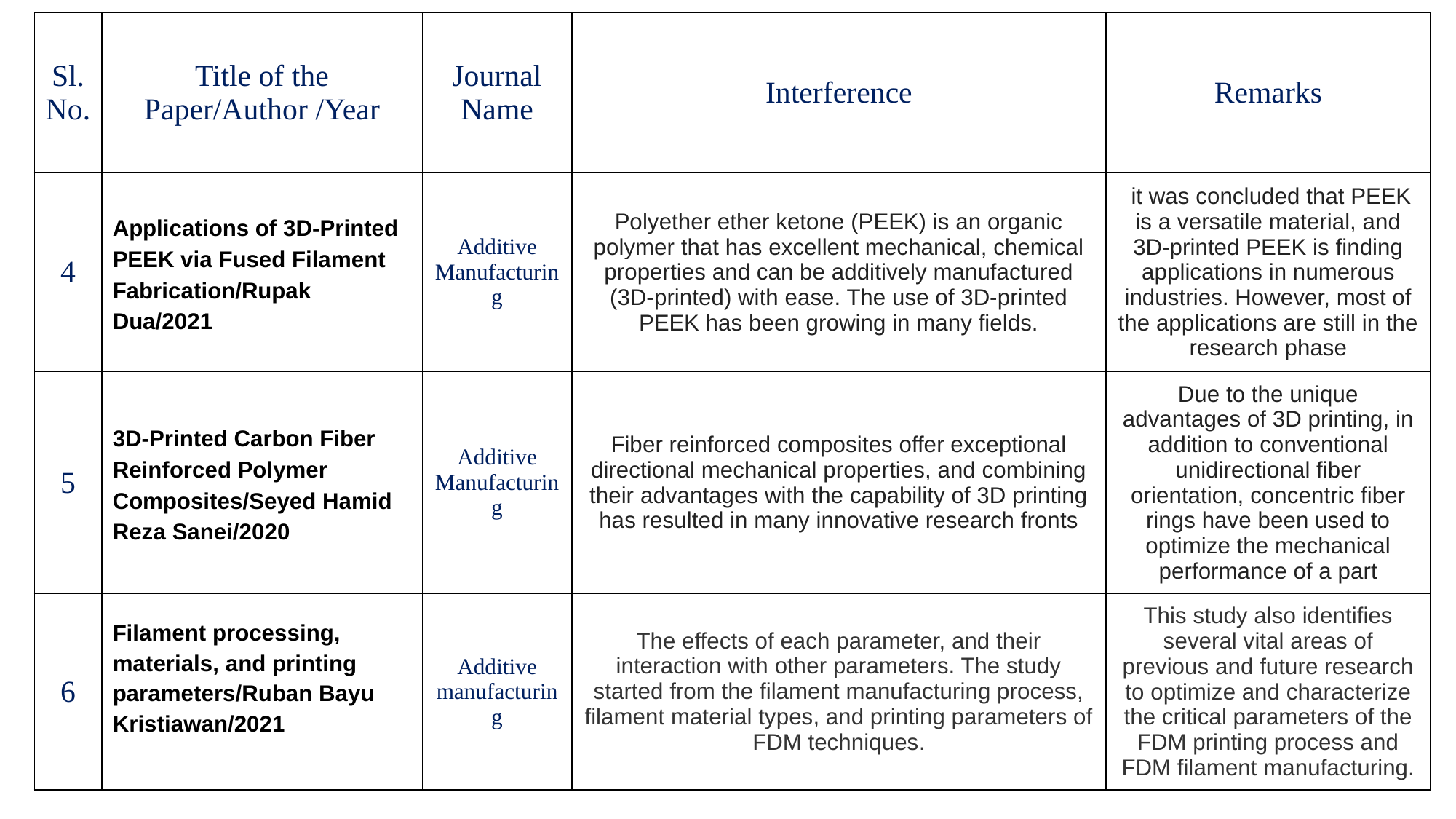

| Sl. No. | Title of the Paper/Author /Year | Journal Name | Interference | Remarks |
| --- | --- | --- | --- | --- |
| 4 | Applications of 3D-Printed PEEK via Fused Filament Fabrication/Rupak Dua/2021 | Additive Manufacturing | Polyether ether ketone (PEEK) is an organic polymer that has excellent mechanical, chemical properties and can be additively manufactured (3D-printed) with ease. The use of 3D-printed PEEK has been growing in many fields. | it was concluded that PEEK is a versatile material, and 3D-printed PEEK is finding applications in numerous industries. However, most of the applications are still in the research phase |
| 5 | 3D-Printed Carbon Fiber Reinforced Polymer Composites/Seyed Hamid Reza Sanei/2020 | Additive Manufacturing | Fiber reinforced composites offer exceptional directional mechanical properties, and combining their advantages with the capability of 3D printing has resulted in many innovative research fronts | Due to the unique advantages of 3D printing, in addition to conventional unidirectional fiber orientation, concentric fiber rings have been used to optimize the mechanical performance of a part |
| 6 | Filament processing, materials, and printing parameters/Ruban Bayu Kristiawan/2021 | Additive manufacturing | The effects of each parameter, and their interaction with other parameters. The study started from the filament manufacturing process, filament material types, and printing parameters of FDM techniques. | This study also identifies several vital areas of previous and future research to optimize and characterize the critical parameters of the FDM printing process and FDM filament manufacturing. |